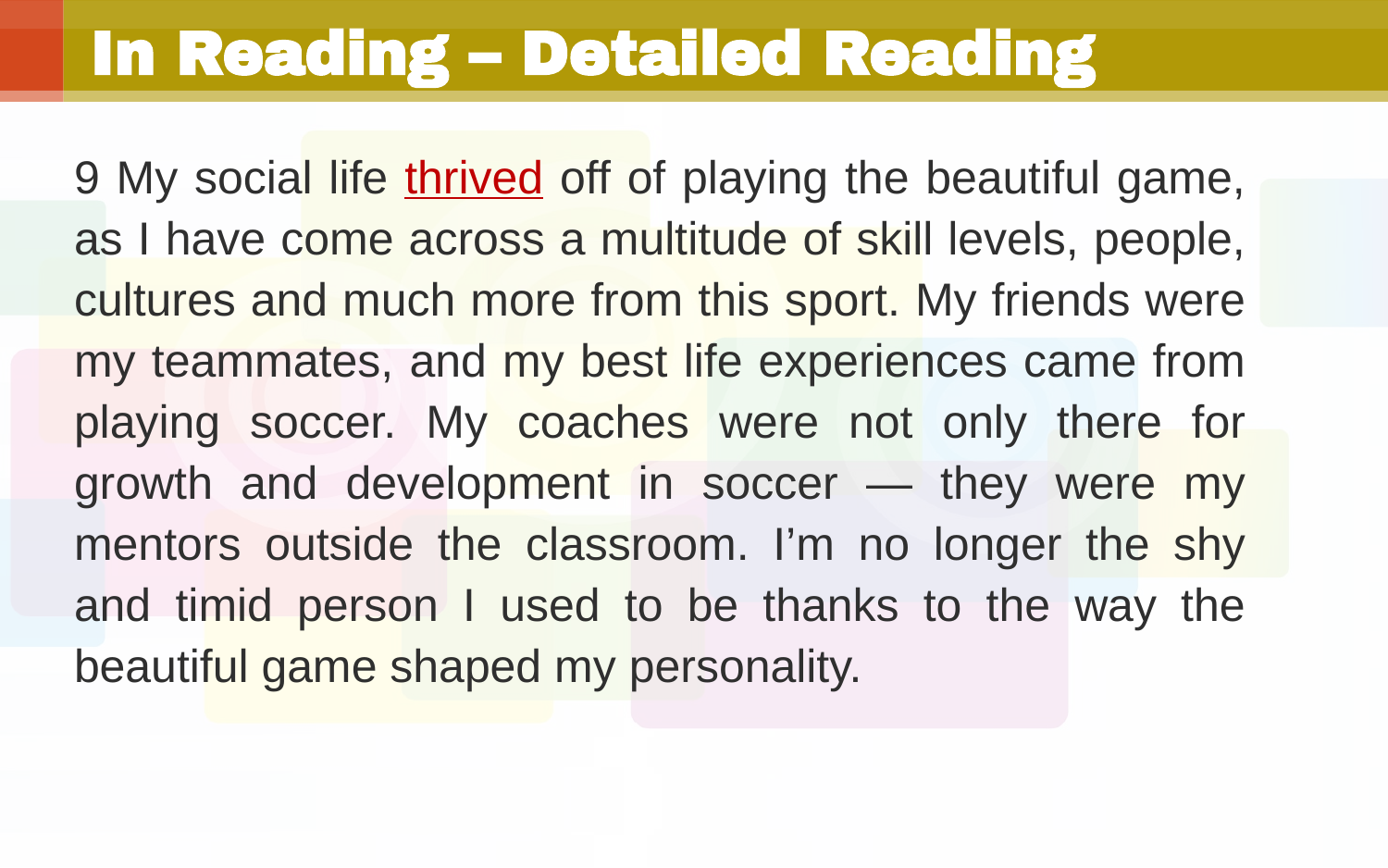

# In Reading – Detailed Reading
9 My social life thrived off of playing the beautiful game, as I have come across a multitude of skill levels, people, cultures and much more from this sport. My friends were my teammates, and my best life experiences came from playing soccer. My coaches were not only there for growth and development in soccer — they were my mentors outside the classroom. I’m no longer the shy and timid person I used to be thanks to the way the beautiful game shaped my personality.